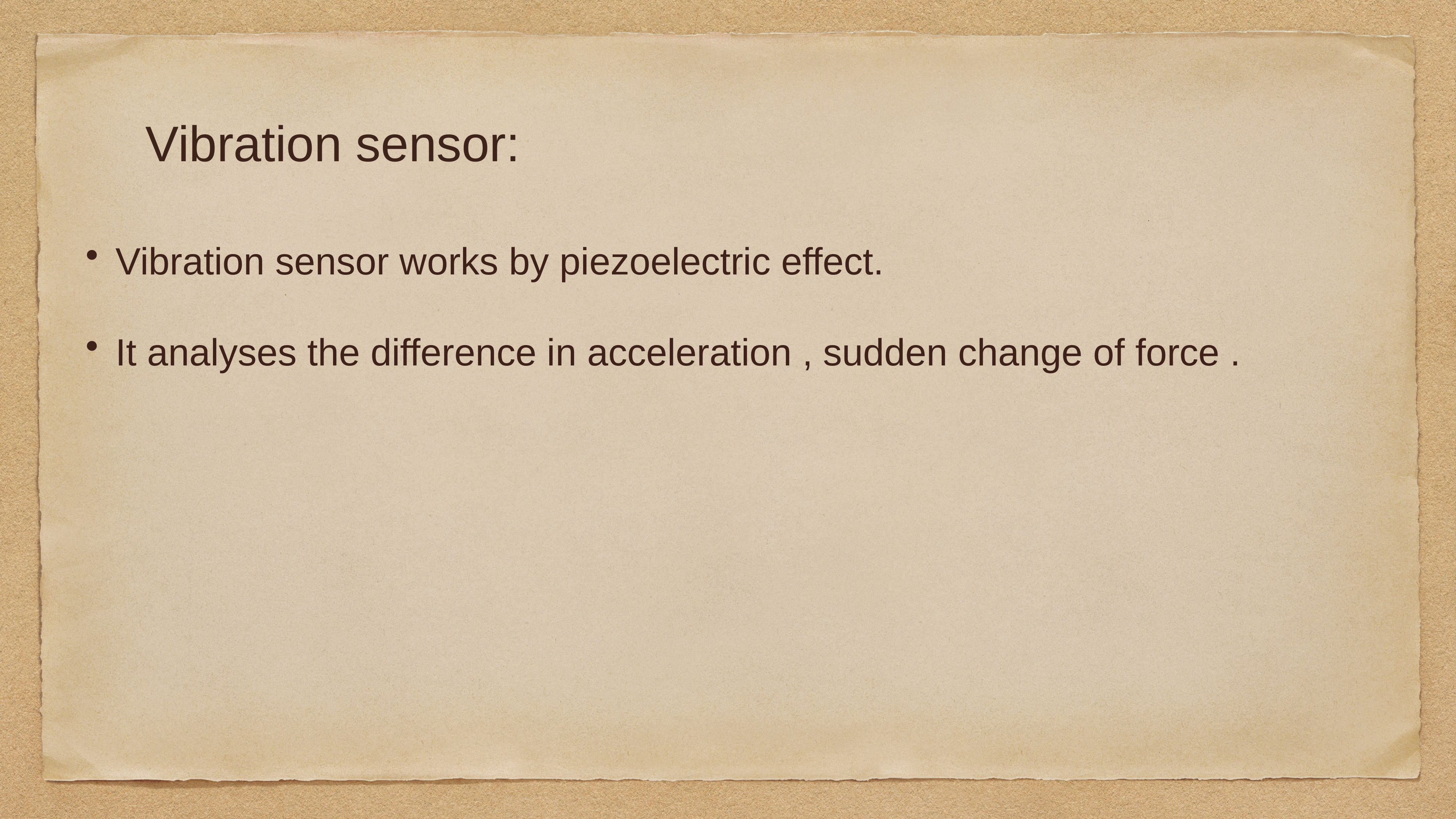

# Vibration sensor:
Vibration sensor works by piezoelectric effect.
It analyses the difference in acceleration , sudden change of force .
16